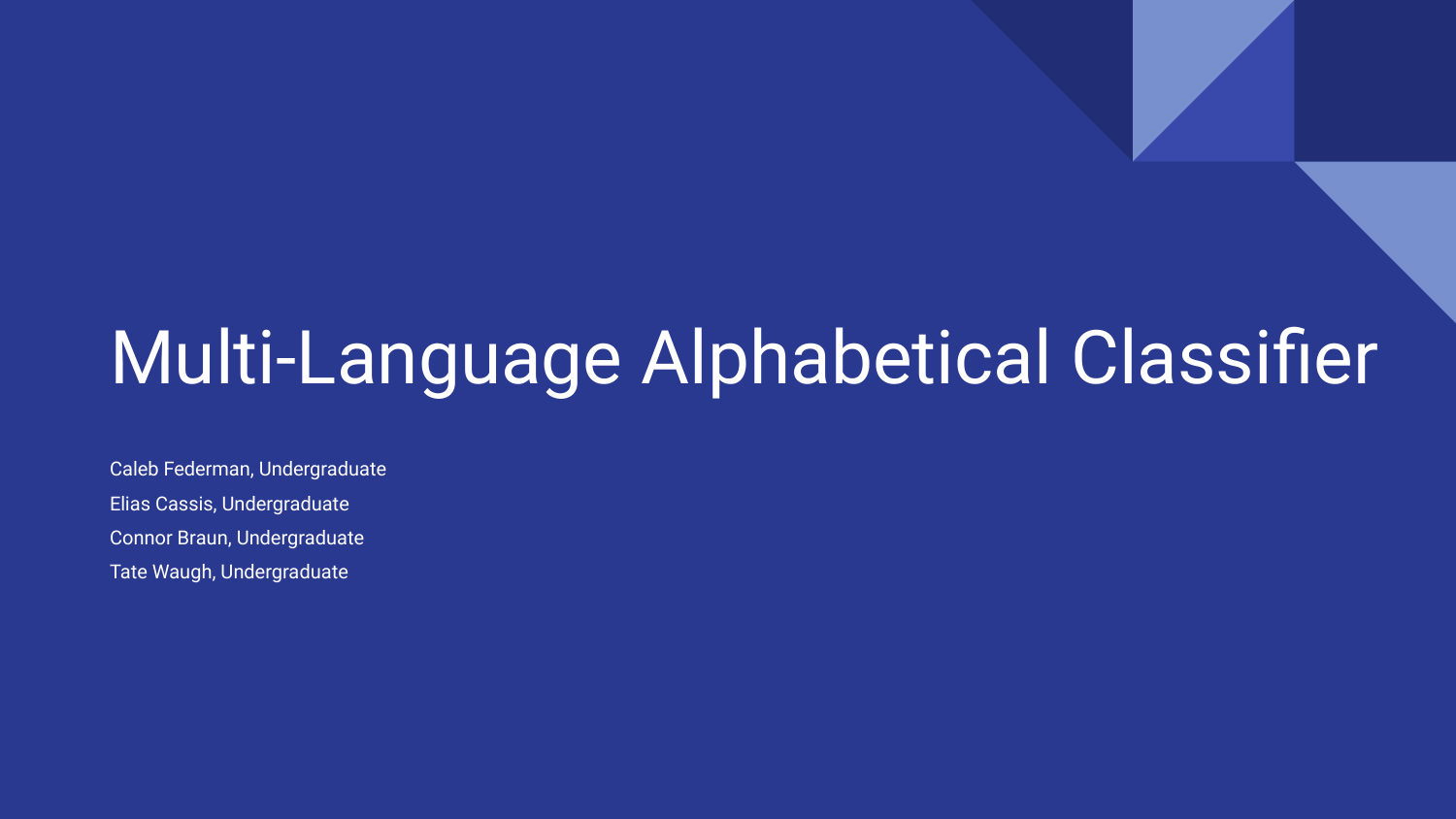

# Multi-Language Alphabetical Classifier
Caleb Federman, Undergraduate
Elias Cassis, Undergraduate
Connor Braun, Undergraduate
Tate Waugh, Undergraduate